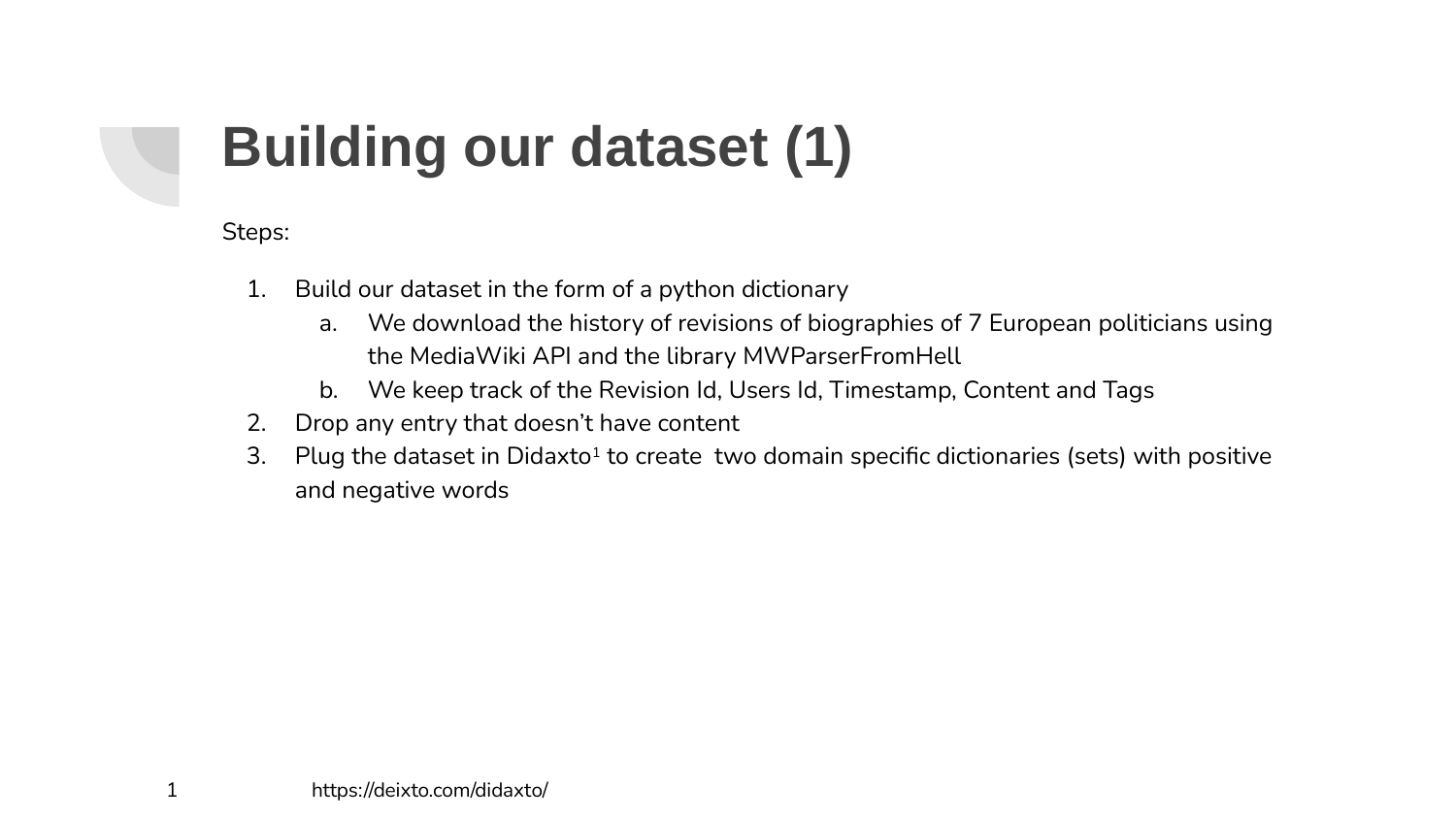

# Building our dataset (1)
Steps:
Build our dataset in the form of a python dictionary
We download the history of revisions of biographies of 7 European politicians using the MediaWiki API and the library MWParserFromHell
We keep track of the Revision Id, Users Id, Timestamp, Content and Tags
Drop any entry that doesn’t have content
Plug the dataset in Didaxto1 to create  two domain specific dictionaries (sets) with positive and negative words

1	https://deixto.com/didaxto/